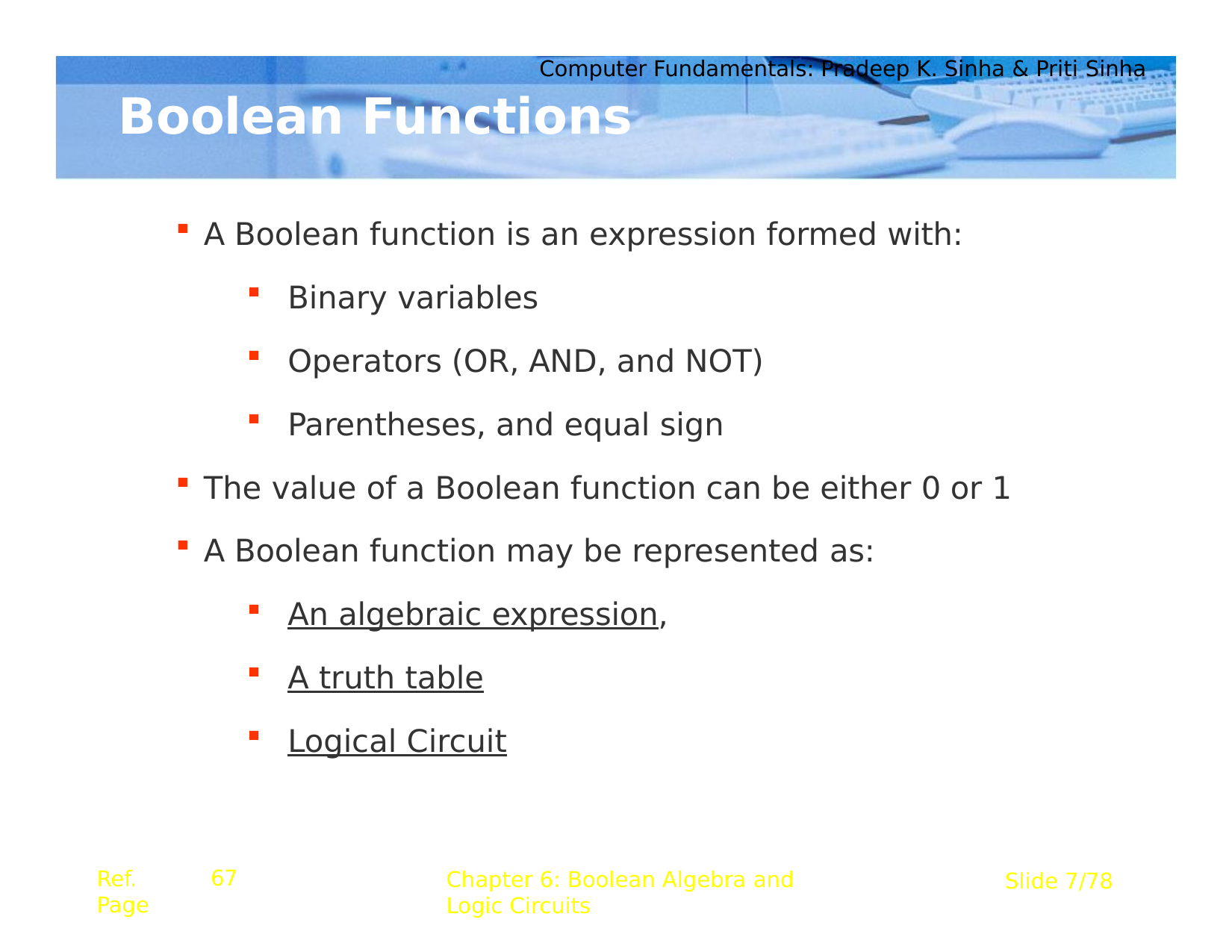

Computer Fundamentals: Pradeep K. Sinha & Priti Sinha
# Boolean Functions
A Boolean function is an expression formed with:
Binary variables
Operators (OR, AND, and NOT)
Parentheses, and equal sign
The value of a Boolean function can be either 0 or 1
A Boolean function may be represented as:
An algebraic expression,
A truth table
Logical Circuit
67
Ref. Page
Chapter 6: Boolean Algebra and Logic Circuits
Slide 7/78